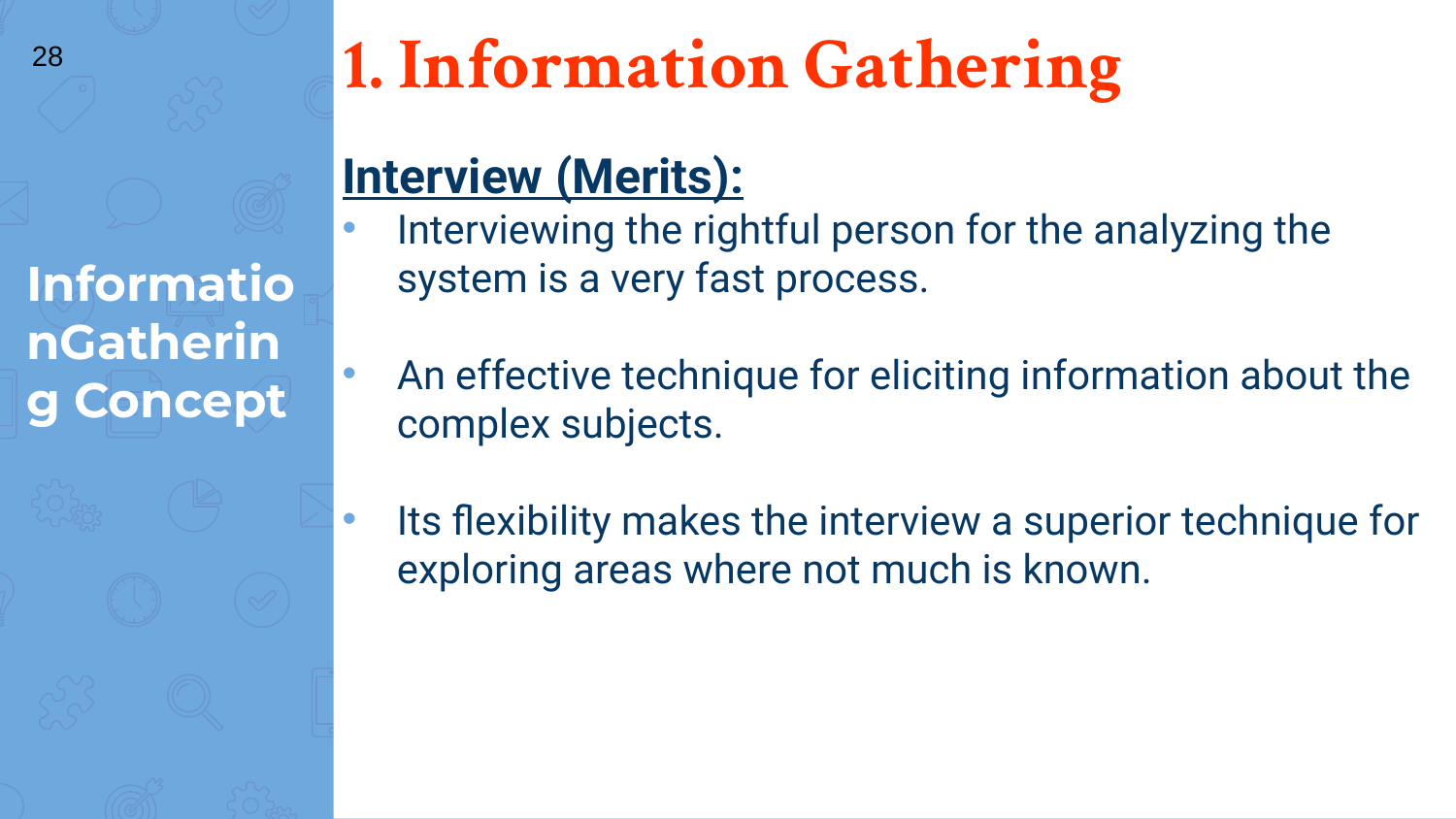

# 1. Information Gathering
28
Interview (Merits):
Interviewing the rightful person for the analyzing the system is a very fast process.

An effective technique for eliciting information about the complex subjects.

Its flexibility makes the interview a superior technique for exploring areas where not much is known.
InformationGathering Concept